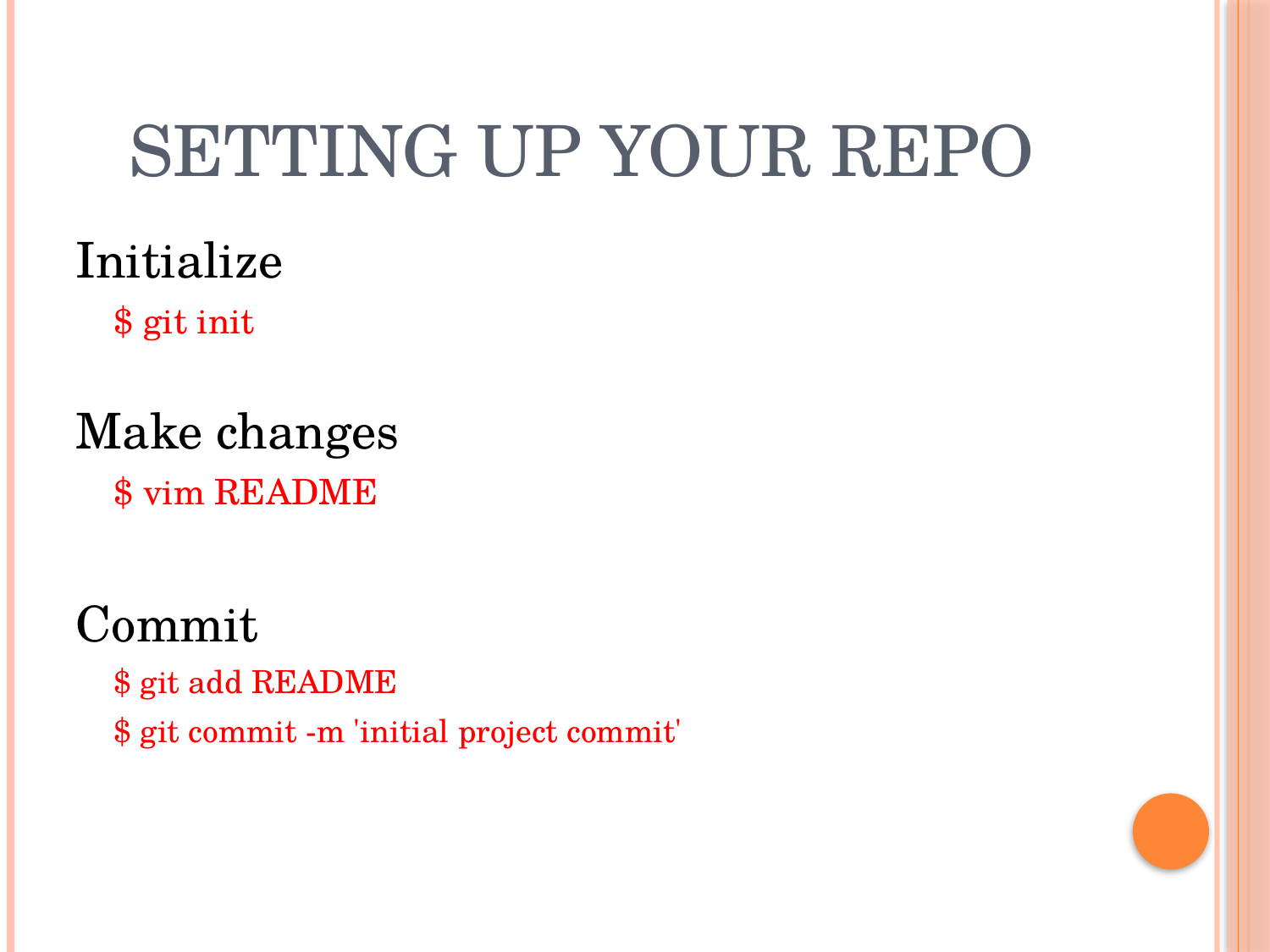

# Setting up your repo
Initialize
	$ git init

Make changes
	$ vim README

Commit
	$ git add README
	$ git commit -m 'initial project commit'